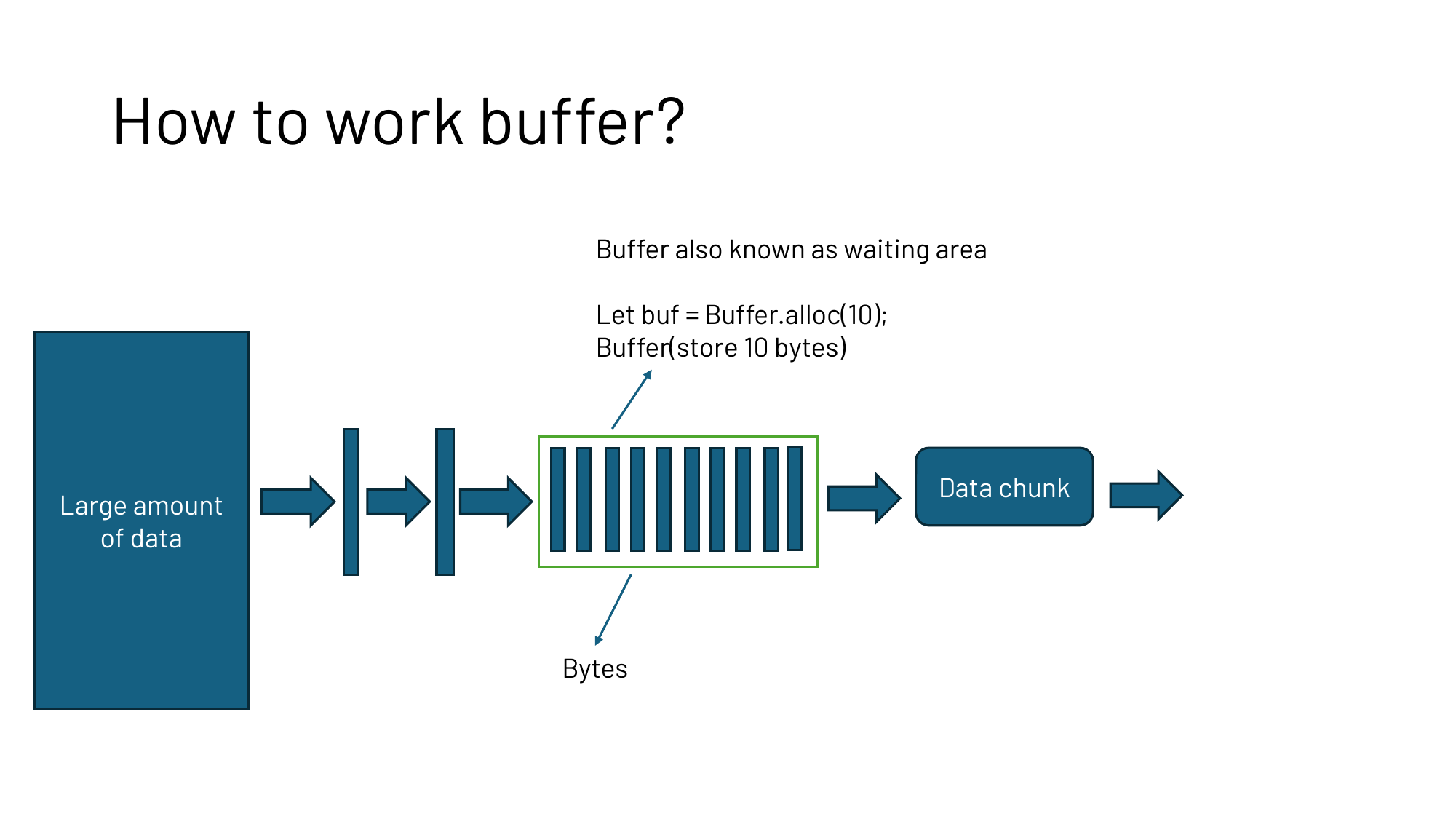

# How to work buffer?
Buffer also known as waiting area

Let buf = Buffer.alloc(10);
Buffer(store 10 bytes)
Large amount of data

Data chunk

Bytes